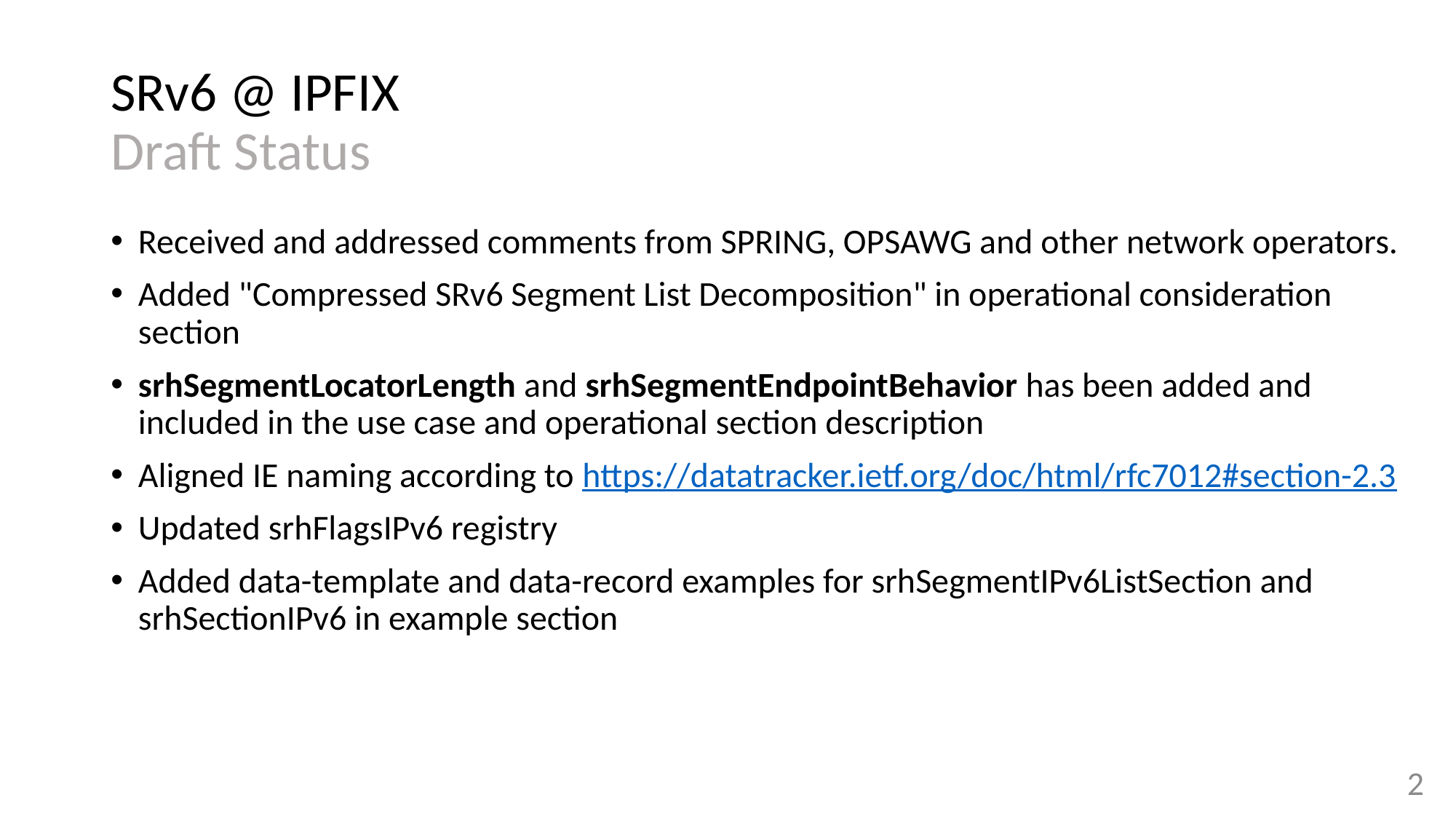

# SRv6 @ IPFIX Draft Status
Received and addressed comments from SPRING, OPSAWG and other network operators.
Added "Compressed SRv6 Segment List Decomposition" in operational consideration section
srhSegmentLocatorLength and srhSegmentEndpointBehavior has been added and included in the use case and operational section description
Aligned IE naming according to https://datatracker.ietf.org/doc/html/rfc7012#section-2.3
Updated srhFlagsIPv6 registry
Added data-template and data-record examples for srhSegmentIPv6ListSection and srhSectionIPv6 in example section
2